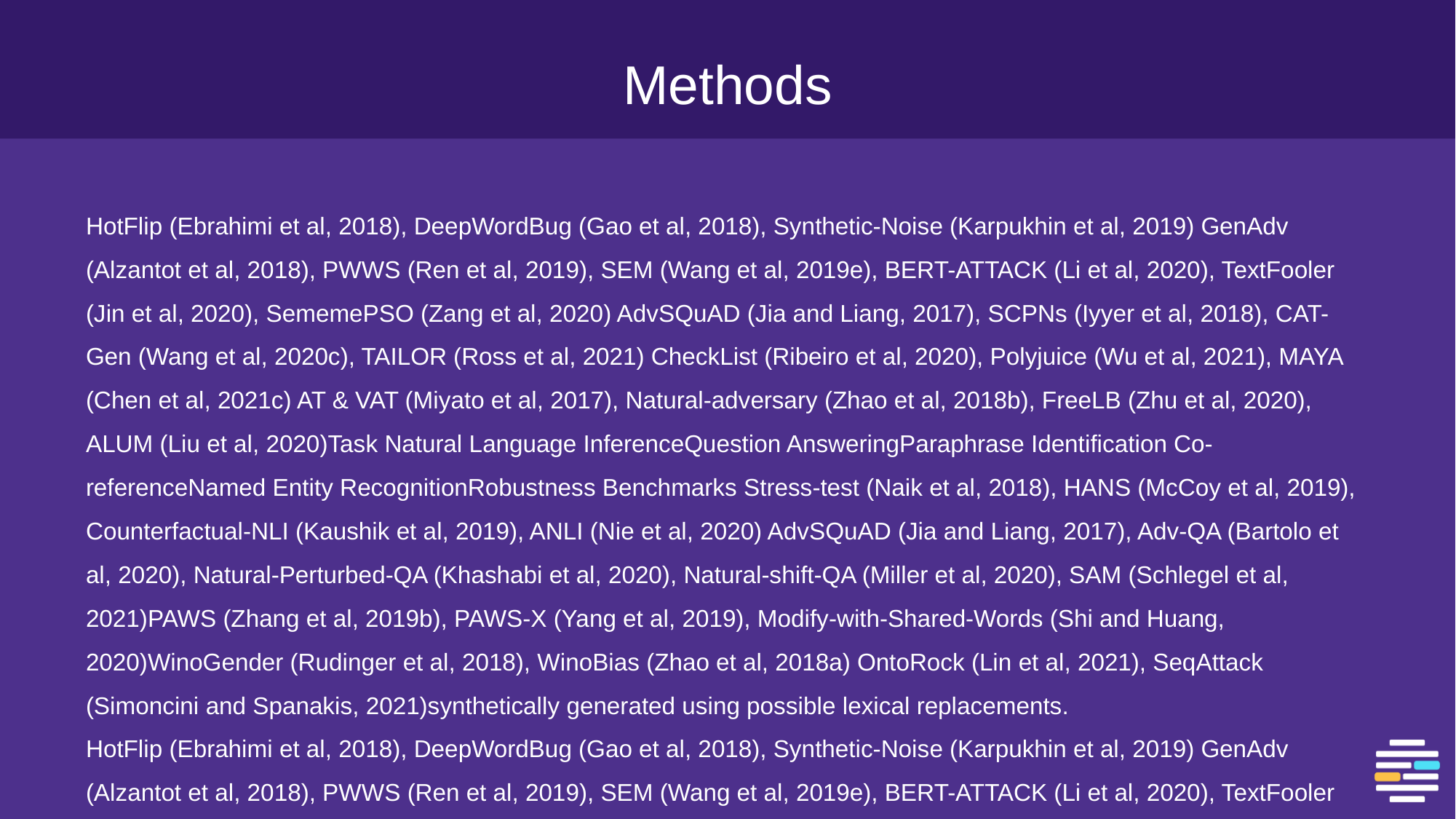

# Methods
HotFlip (Ebrahimi et al, 2018), DeepWordBug (Gao et al, 2018), Synthetic-Noise (Karpukhin et al, 2019) GenAdv (Alzantot et al, 2018), PWWS (Ren et al, 2019), SEM (Wang et al, 2019e), BERT-ATTACK (Li et al, 2020), TextFooler (Jin et al, 2020), SememePSO (Zang et al, 2020) AdvSQuAD (Jia and Liang, 2017), SCPNs (Iyyer et al, 2018), CAT-Gen (Wang et al, 2020c), TAILOR (Ross et al, 2021) CheckList (Ribeiro et al, 2020), Polyjuice (Wu et al, 2021), MAYA (Chen et al, 2021c) AT & VAT (Miyato et al, 2017), Natural-adversary (Zhao et al, 2018b), FreeLB (Zhu et al, 2020), ALUM (Liu et al, 2020)Task Natural Language InferenceQuestion AnsweringParaphrase Identification Co-referenceNamed Entity RecognitionRobustness Benchmarks Stress-test (Naik et al, 2018), HANS (McCoy et al, 2019), Counterfactual-NLI (Kaushik et al, 2019), ANLI (Nie et al, 2020) AdvSQuAD (Jia and Liang, 2017), Adv-QA (Bartolo et al, 2020), Natural-Perturbed-QA (Khashabi et al, 2020), Natural-shift-QA (Miller et al, 2020), SAM (Schlegel et al, 2021)PAWS (Zhang et al, 2019b), PAWS-X (Yang et al, 2019), Modify-with-Shared-Words (Shi and Huang, 2020)WinoGender (Rudinger et al, 2018), WinoBias (Zhao et al, 2018a) OntoRock (Lin et al, 2021), SeqAttack (Simoncini and Spanakis, 2021)synthetically generated using possible lexical replacements.
HotFlip (Ebrahimi et al, 2018), DeepWordBug (Gao et al, 2018), Synthetic-Noise (Karpukhin et al, 2019) GenAdv (Alzantot et al, 2018), PWWS (Ren et al, 2019), SEM (Wang et al, 2019e), BERT-ATTACK (Li et al, 2020), TextFooler (Jin et al, 2020), SememePSO (Zang et al, 2020) AdvSQuAD (Jia and Liang, 2017), SCPNs (Iyyer et al, 2018), CAT-Gen (Wang et al, 2020c), TAILOR (Ross et al, 2021) CheckList (Ribeiro et al, 2020), Polyjuice (Wu et al, 2021), MAYA (Chen et al, 2021c) AT & VAT (Miyato et al, 2017), Natural-adversary (Zhao et al, 2018b), FreeLB (Zhu et al, 2020), ALUM (Liu et al, 2020).